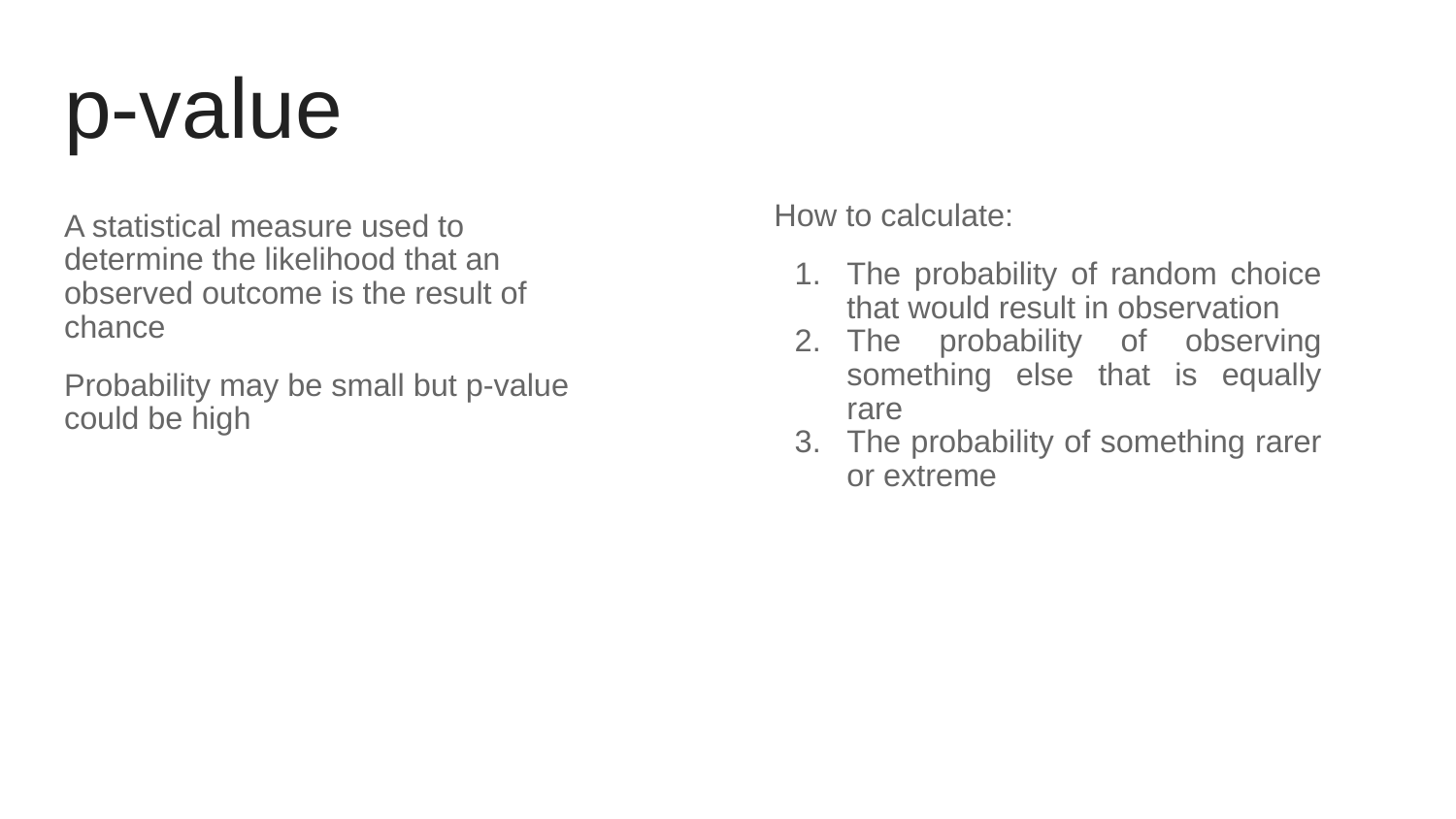

# p-value
How to calculate:
The probability of random choice that would result in observation
The probability of observing something else that is equally rare
The probability of something rarer or extreme
A statistical measure used to determine the likelihood that an observed outcome is the result of chance
Probability may be small but p-value could be high